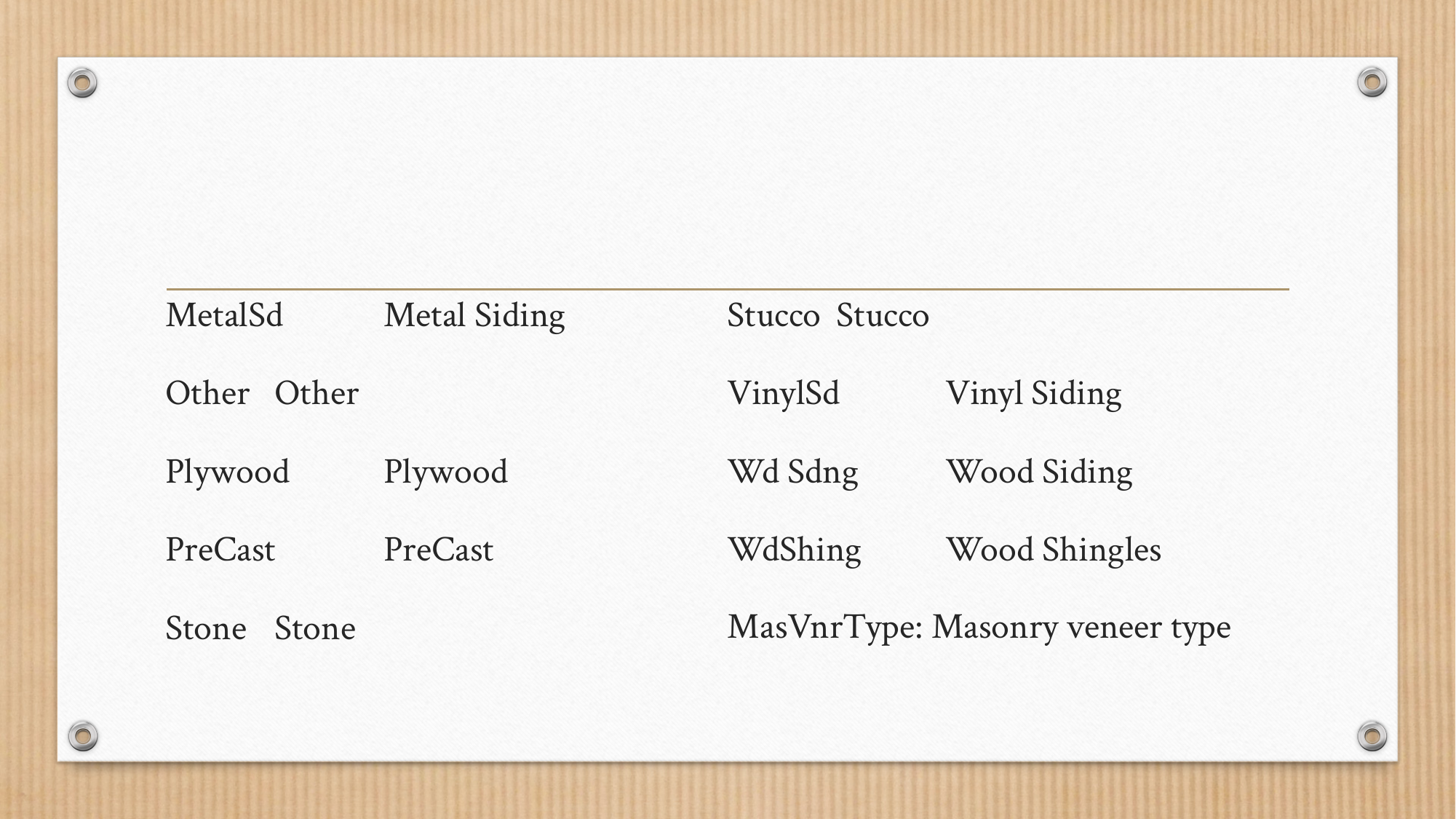

#
MetalSd	Metal Siding

Other	Other

Plywood	Plywood

PreCast	PreCast

Stone	Stone

Stucco	Stucco

VinylSd	Vinyl Siding

Wd Sdng	Wood Siding

WdShing	Wood Shingles

MasVnrType: Masonry veneer type